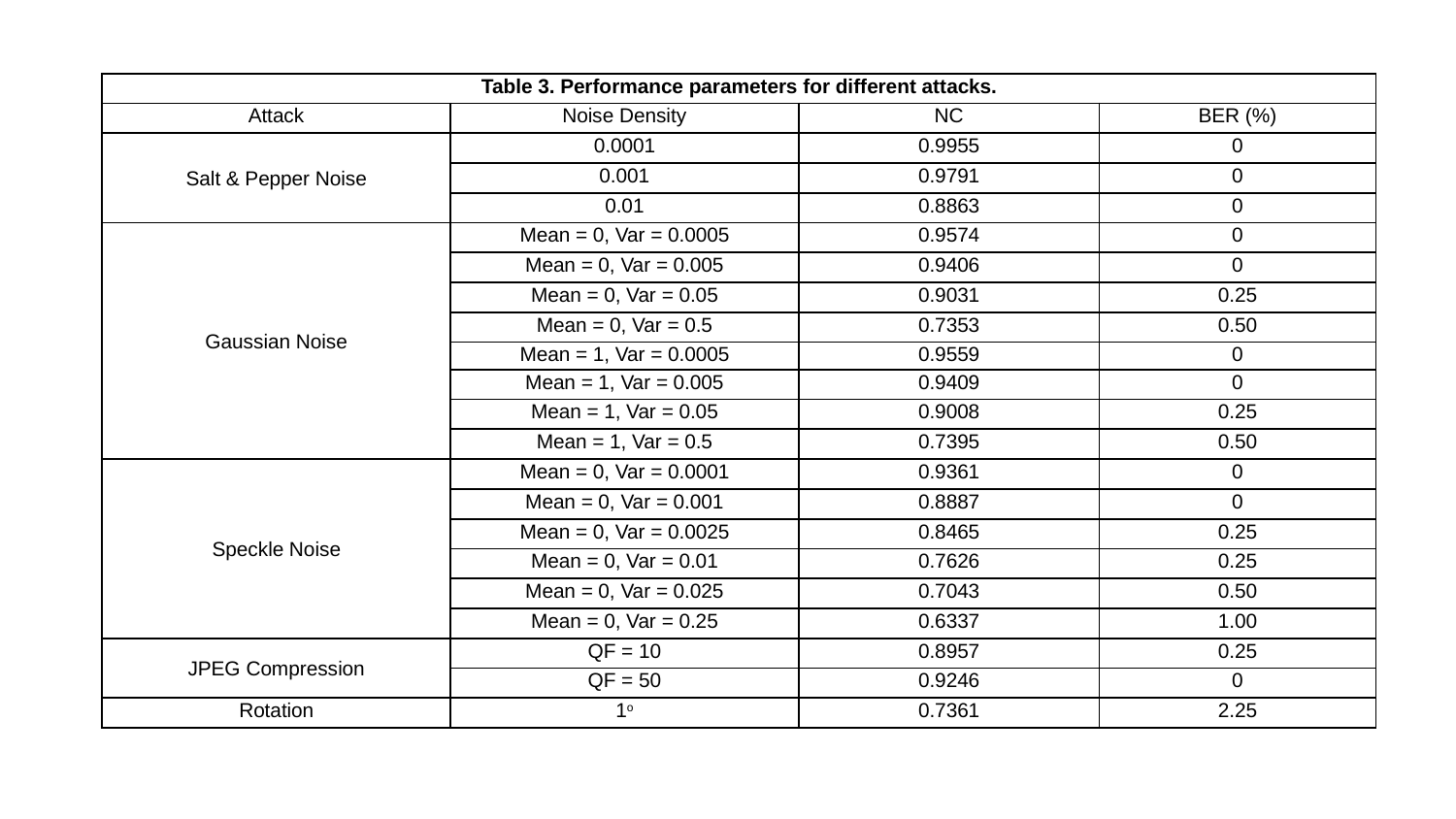

| Table 3. Performance parameters for different attacks. |  |  |  |
| --- | --- | --- | --- |
| Attack | Noise Density | NC | BER (%) |
| Salt & Pepper Noise | 0.0001 | 0.9955 | 0 |
|  | 0.001 | 0.9791 | 0 |
|  | 0.01 | 0.8863 | 0 |
| Gaussian Noise | Mean = 0, Var = 0.0005 | 0.9574 | 0 |
|  | Mean = 0, Var = 0.005 | 0.9406 | 0 |
|  | Mean = 0, Var = 0.05 | 0.9031 | 0.25 |
|  | Mean = 0, Var = 0.5 | 0.7353 | 0.50 |
|  | Mean = 1, Var = 0.0005 | 0.9559 | 0 |
|  | Mean = 1, Var = 0.005 | 0.9409 | 0 |
|  | Mean = 1, Var = 0.05 | 0.9008 | 0.25 |
|  | Mean = 1, Var = 0.5 | 0.7395 | 0.50 |
| Speckle Noise | Mean = 0, Var = 0.0001 | 0.9361 | 0 |
|  | Mean = 0, Var = 0.001 | 0.8887 | 0 |
|  | Mean = 0, Var = 0.0025 | 0.8465 | 0.25 |
|  | Mean = 0, Var = 0.01 | 0.7626 | 0.25 |
|  | Mean = 0, Var = 0.025 | 0.7043 | 0.50 |
|  | Mean = 0, Var = 0.25 | 0.6337 | 1.00 |
| JPEG Compression | QF = 10 | 0.8957 | 0.25 |
|  | QF = 50 | 0.9246 | 0 |
| Rotation | 1o | 0.7361 | 2.25 |